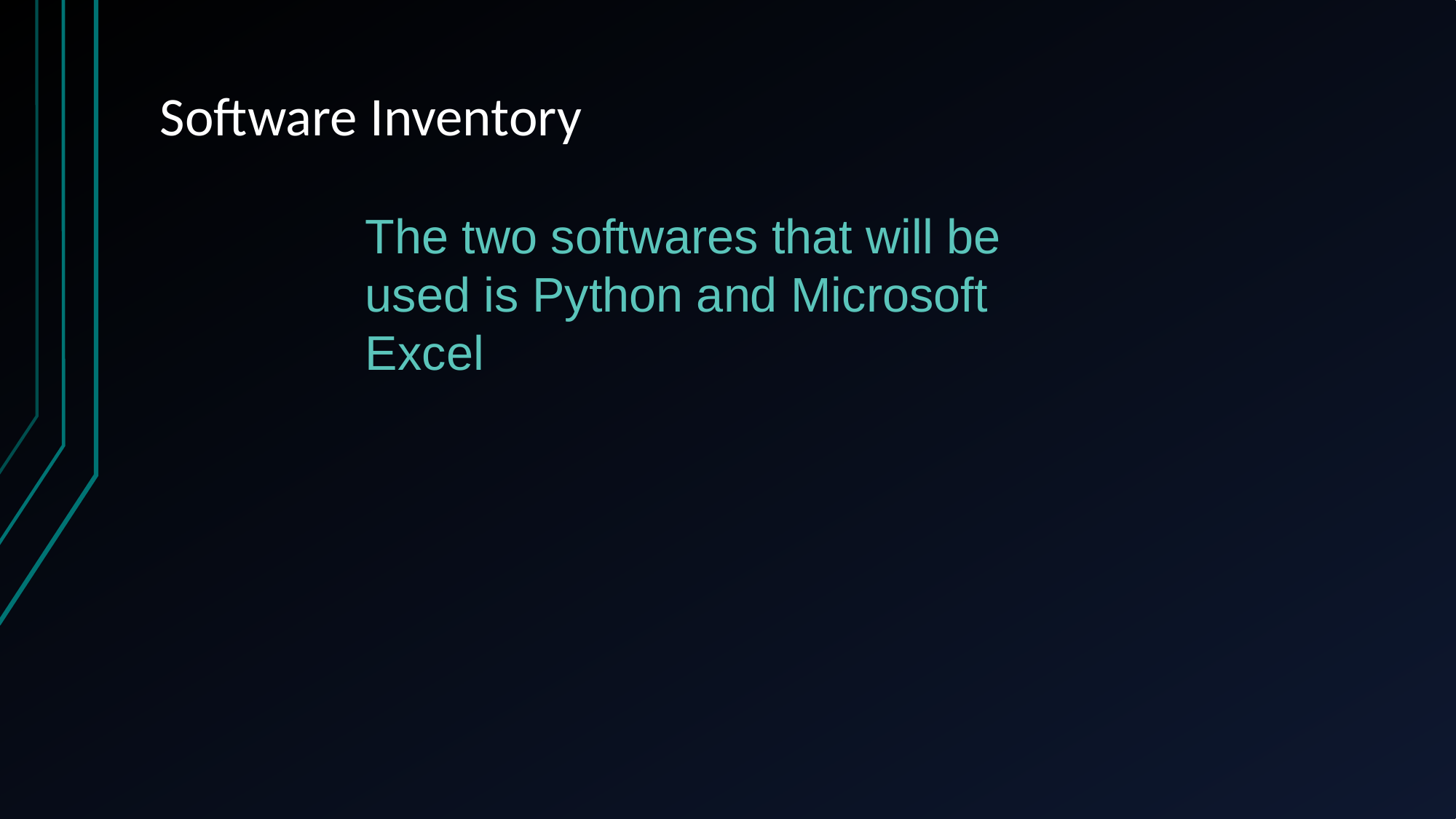

# Software Inventory
The two softwares that will be used is Python and Microsoft Excel